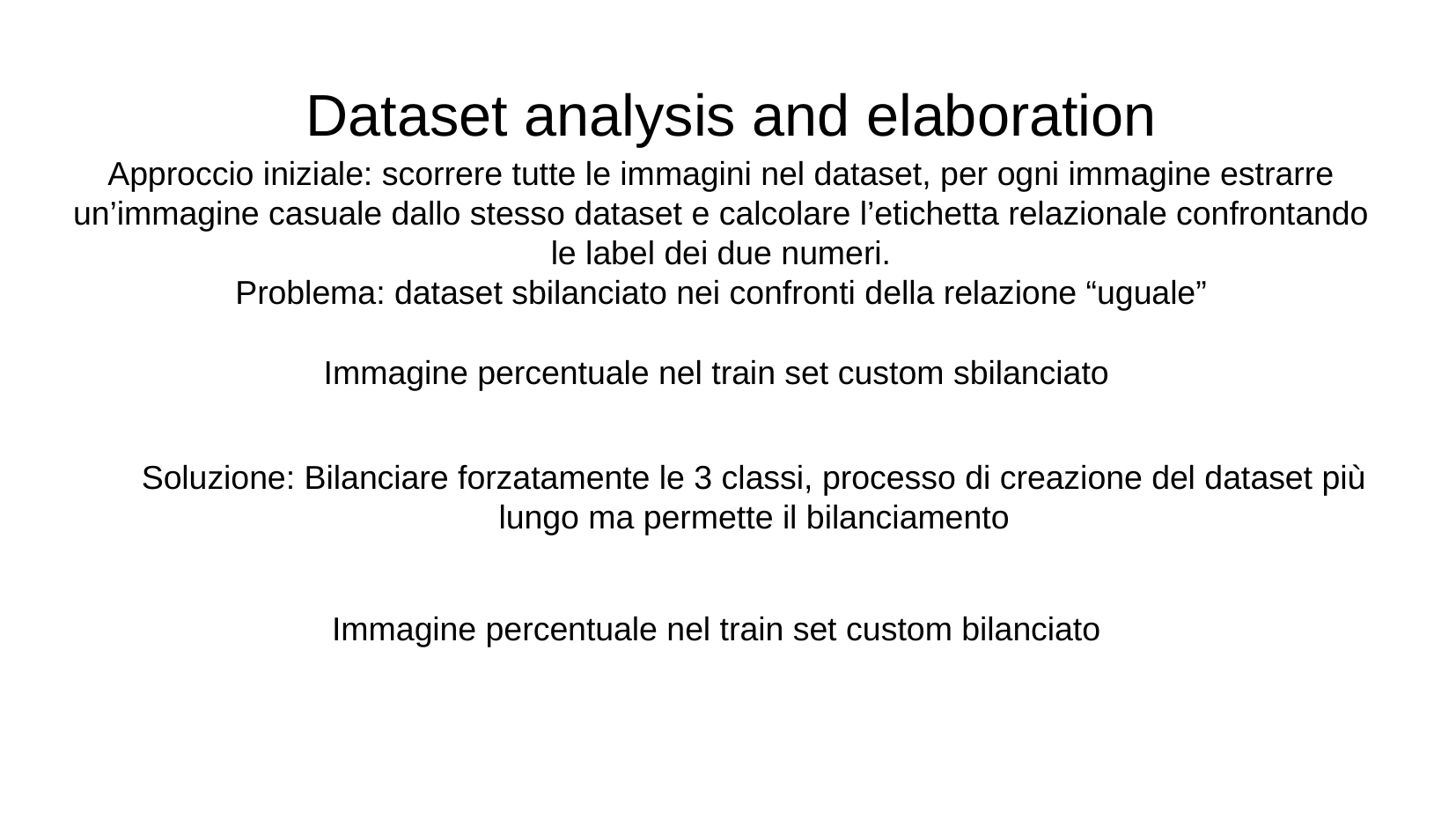

# Dataset analysis and elaboration
Approccio iniziale: scorrere tutte le immagini nel dataset, per ogni immagine estrarre un’immagine casuale dallo stesso dataset e calcolare l’etichetta relazionale confrontando le label dei due numeri.
Problema: dataset sbilanciato nei confronti della relazione “uguale”
Immagine percentuale nel train set custom sbilanciato
Soluzione: Bilanciare forzatamente le 3 classi, processo di creazione del dataset più lungo ma permette il bilanciamento
Immagine percentuale nel train set custom bilanciato